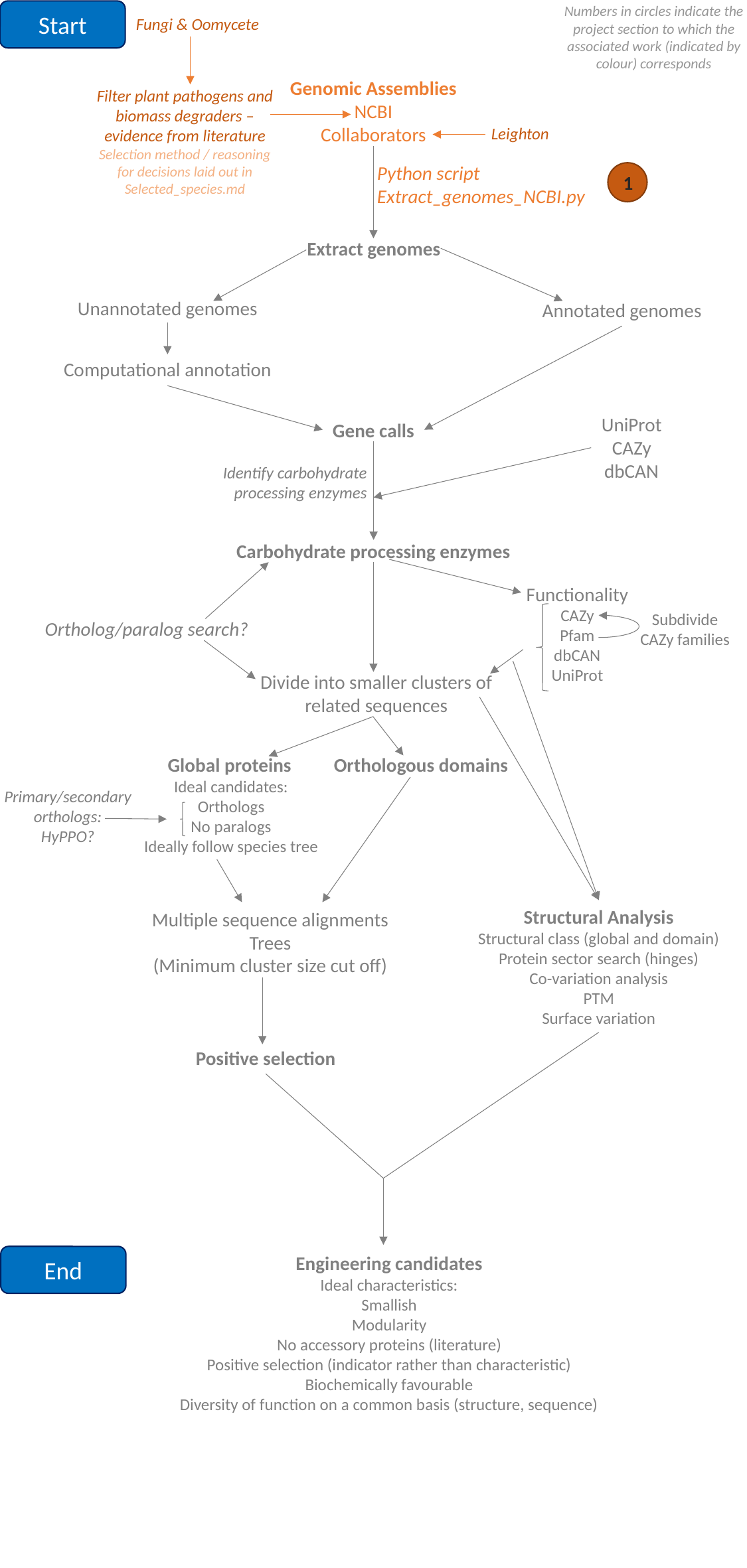

Numbers in circles indicate the project section to which the associated work (indicated by colour) corresponds
Start
Fungi & Oomycete
Genomic Assemblies
NCBI
Collaborators

Filter plant pathogens and biomass degraders – evidence from literature
Leighton
Selection method / reasoning for decisions laid out in Selected_species.md
Python script Extract_genomes_NCBI.py

1
Extract genomes
Unannotated genomes
Annotated genomes
Computational annotation
UniProt
CAZy
dbCAN
Gene calls
Identify carbohydrate processing enzymes
Carbohydrate processing enzymes
Functionality
CAZy
Pfam
dbCAN
UniProt

Subdivide CAZy families
Ortholog/paralog search?

Divide into smaller clusters of related sequences
Global proteins
Orthologous domains
Ideal candidates:
Orthologs
No paralogs
Ideally follow species tree
Primary/secondary orthologs:
HyPPO?

Structural Analysis
Structural class (global and domain)
Protein sector search (hinges)
Co-variation analysis
PTM
Surface variation
Multiple sequence alignments
Trees
(Minimum cluster size cut off)
Positive selection
End
Engineering candidates
Ideal characteristics:
Smallish
Modularity
No accessory proteins (literature)
Positive selection (indicator rather than characteristic)
Biochemically favourable
Diversity of function on a common basis (structure, sequence)